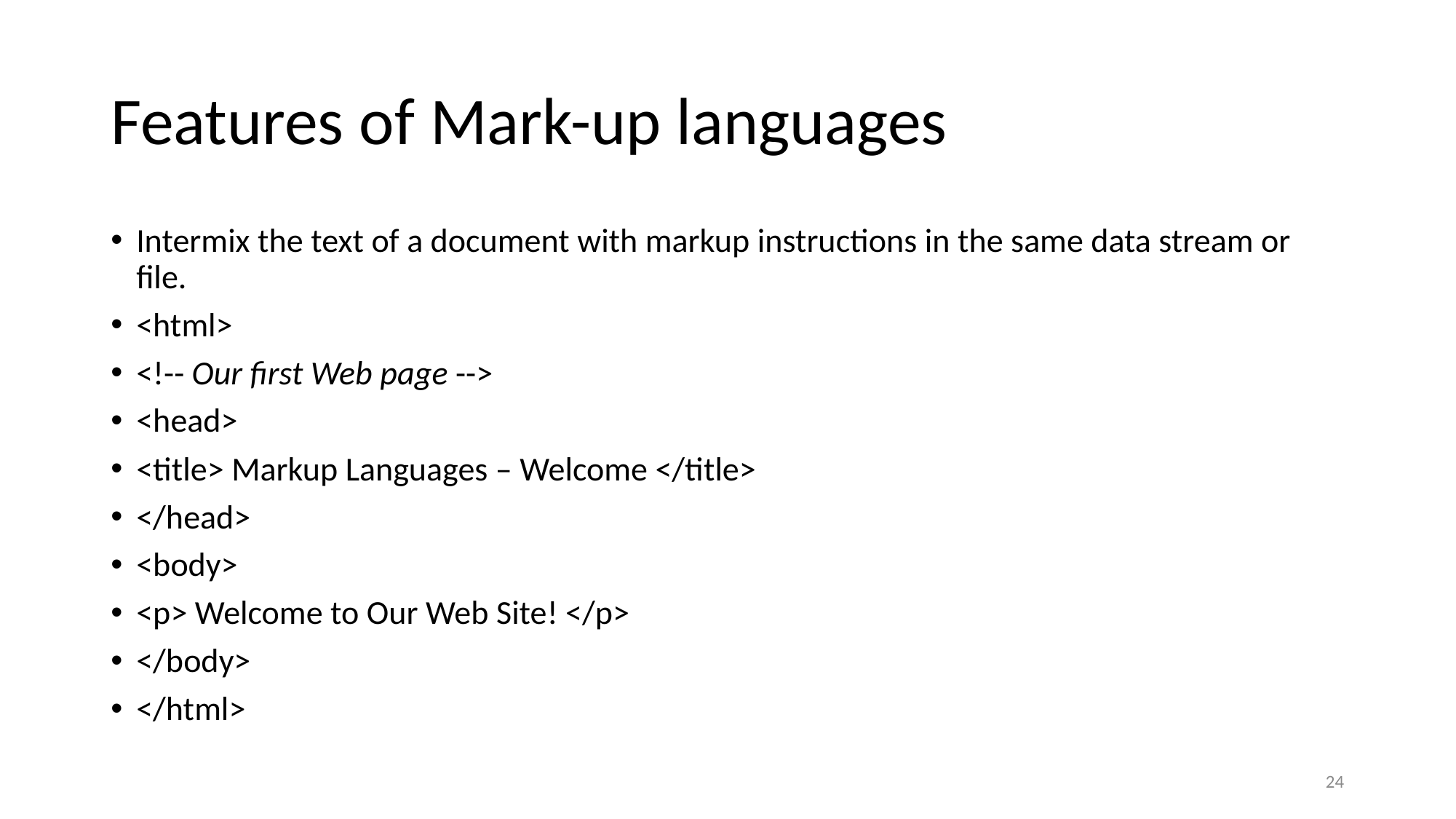

# Features of Mark-up languages
Intermix the text of a document with markup instructions in the same data stream or file.
​<html>
<!-- Our first Web page -->
​<head>
<title> Markup Languages – Welcome </title>
</head>
​<body>
​<p> Welcome to Our Web Site! </p>
​</body>
</html>

24